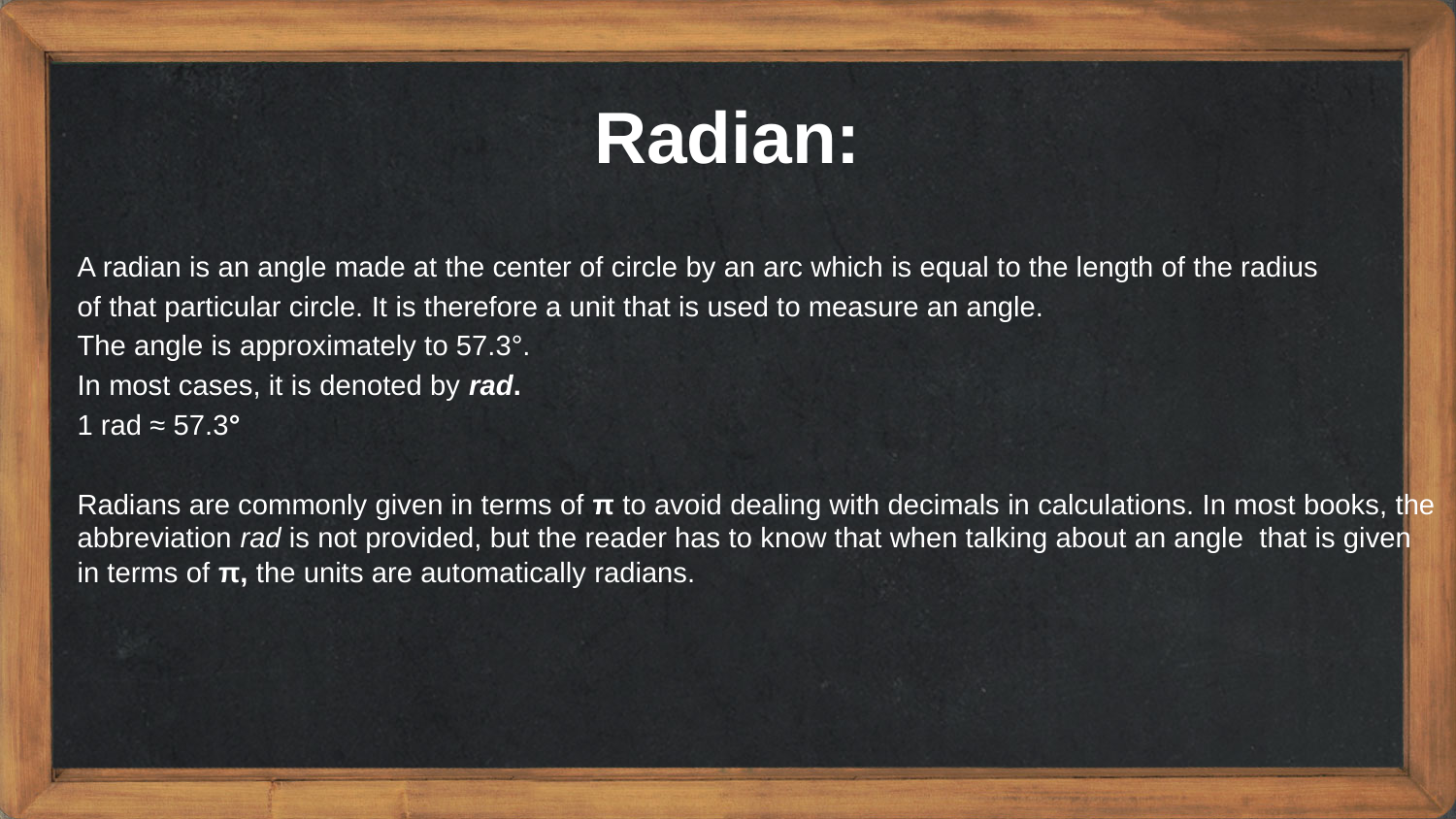

Radian:
A radian is an angle made at the center of circle by an arc which is equal to the length of the radius
of that particular circle. It is therefore a unit that is used to measure an angle.
The angle is approximately to 57.3°.
In most cases, it is denoted by rad.
1 rad ≈ 57.3°

Radians are commonly given in terms of π to avoid dealing with decimals in calculations. In most books, the abbreviation rad is not provided, but the reader has to know that when talking about an angle  that is given in terms of π, the units are automatically radians.